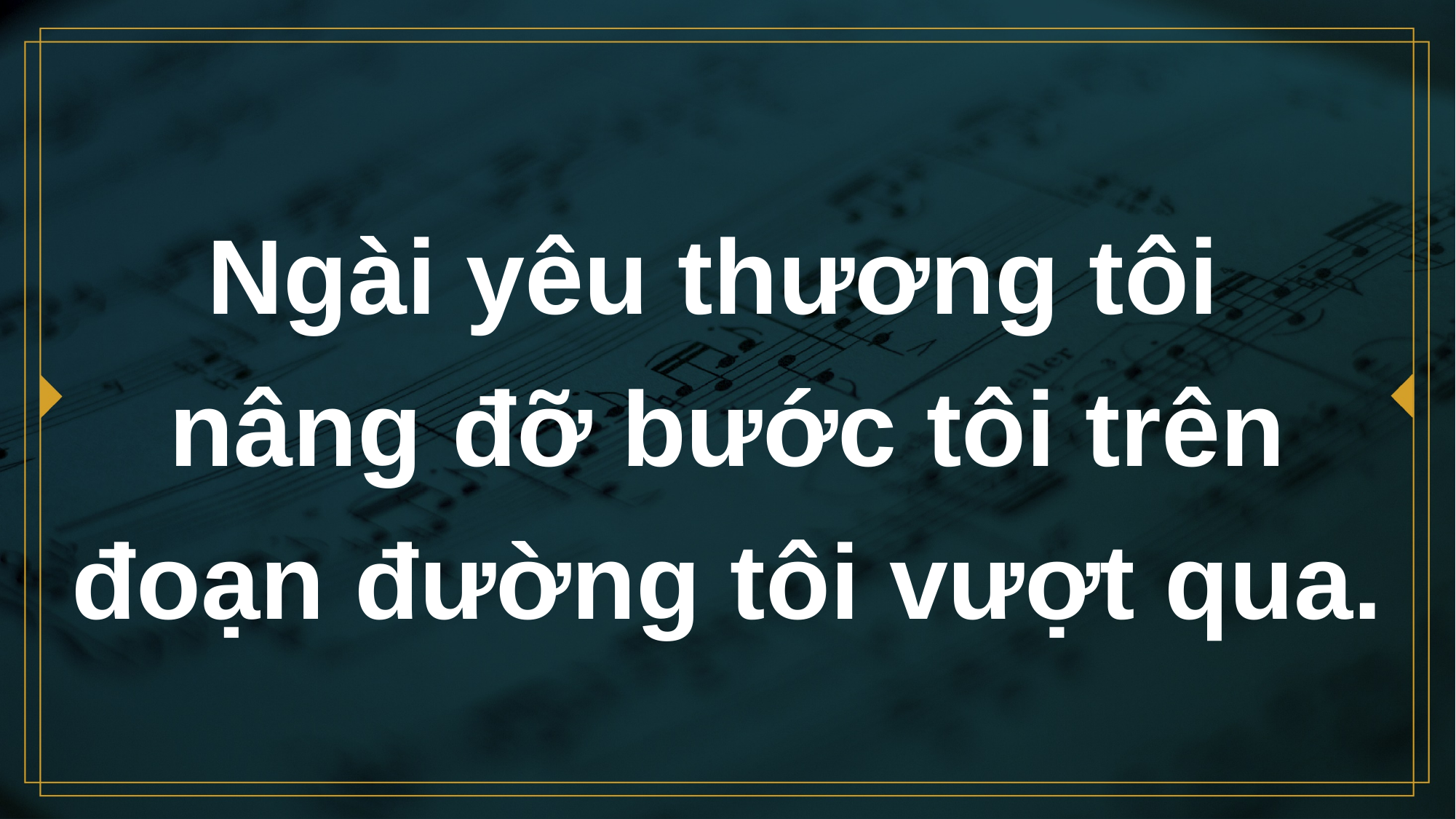

# Ngài yêu thương tôi nâng đỡ bước tôi trên đoạn đường tôi vượt qua.